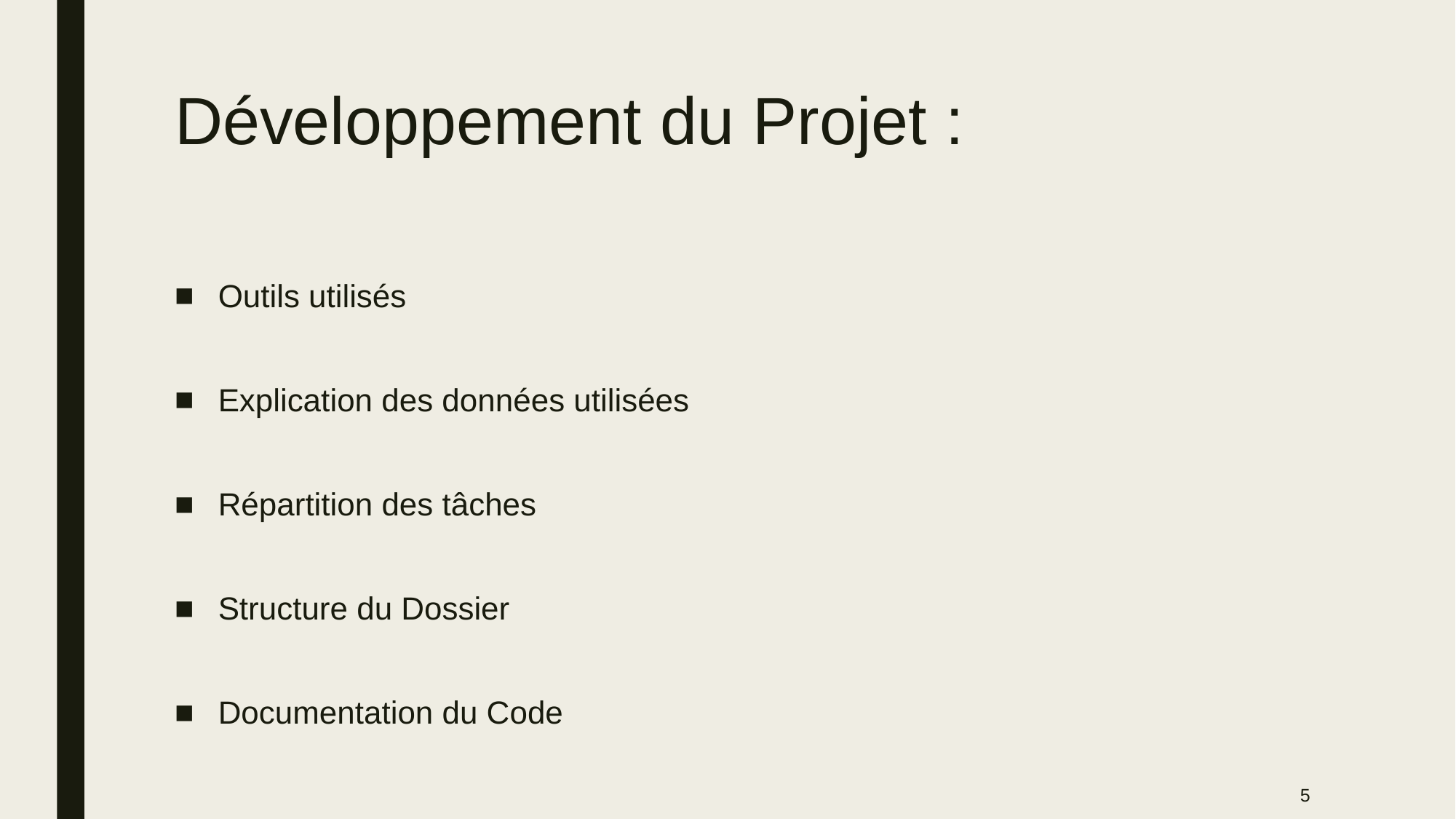

# Développement du Projet :
Outils utilisés

Explication des données utilisées

Répartition des tâches

Structure du Dossier

Documentation du Code
5